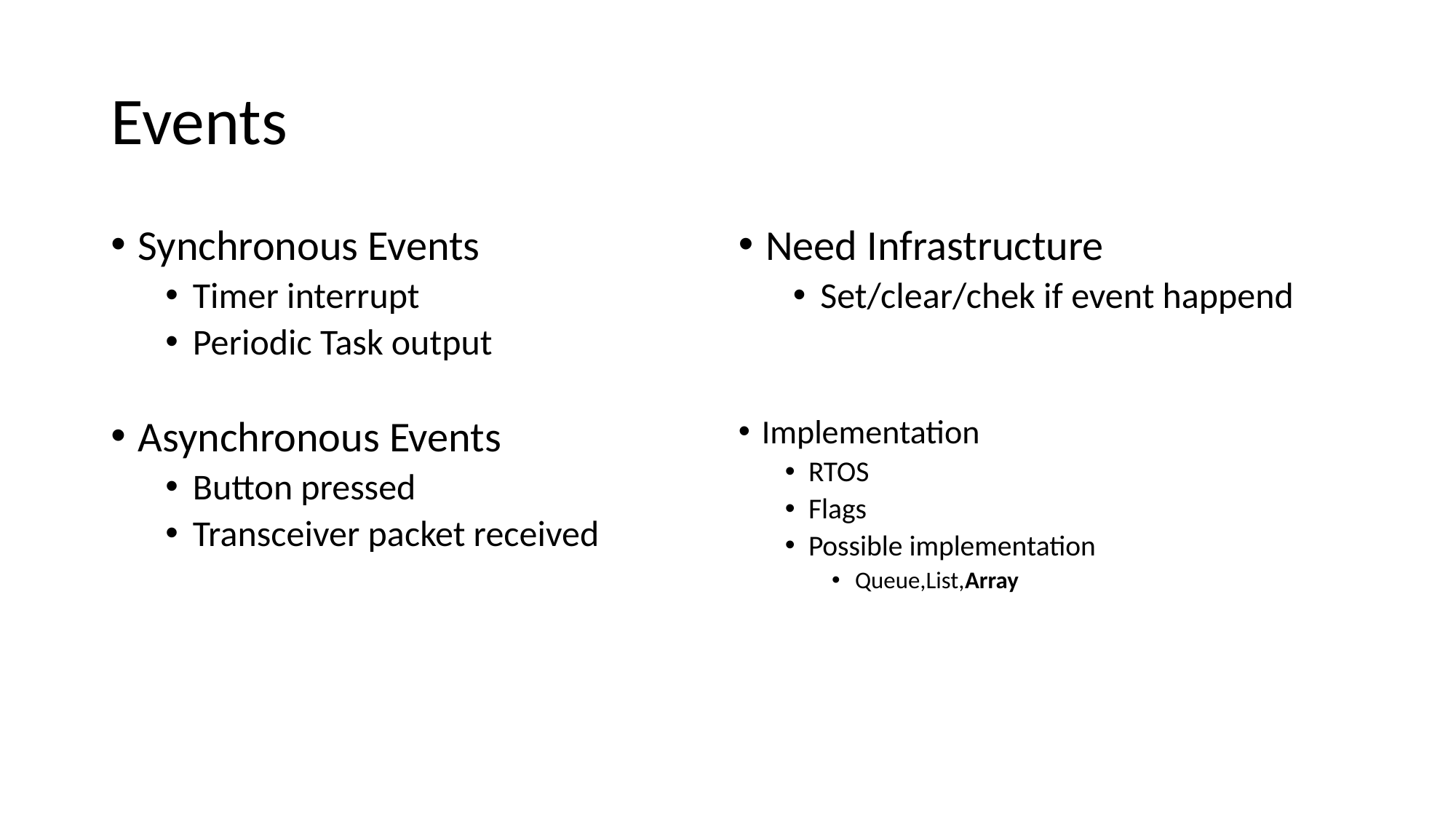

# Events
Synchronous Events
Timer interrupt
Periodic Task output

Need Infrastructure
Set/clear/chek if event happend

Implementation
RTOS
Flags
Possible implementation
Queue,List,Array

Asynchronous Events
Button pressed
Transceiver packet received